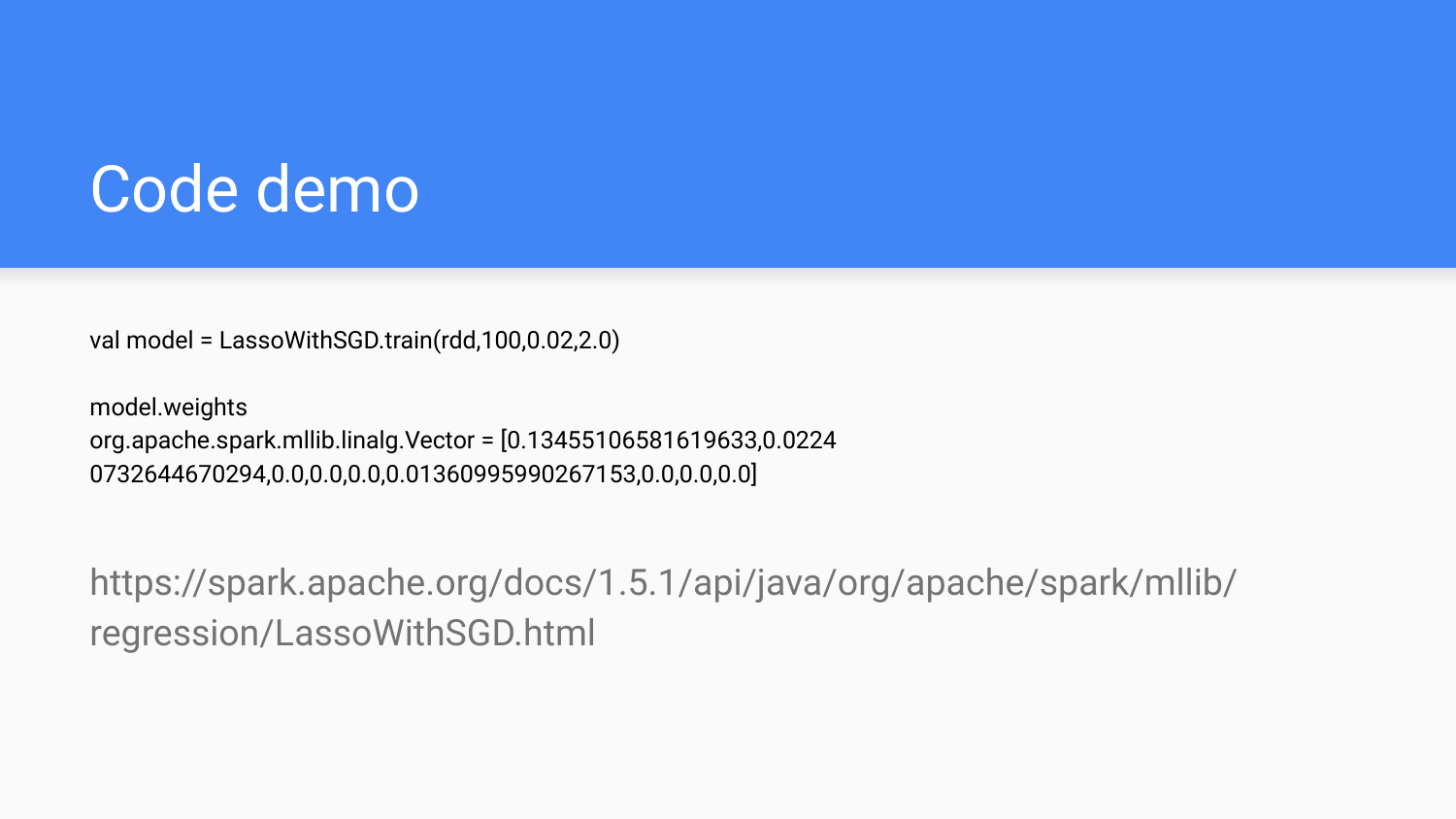

# Code demo
val model = LassoWithSGD.train(rdd,100,0.02,2.0)

model.weights
org.apache.spark.mllib.linalg.Vector = [0.13455106581619633,0.0224
0732644670294,0.0,0.0,0.0,0.01360995990267153,0.0,0.0,0.0]

https://spark.apache.org/docs/1.5.1/api/java/org/apache/spark/mllib/regression/LassoWithSGD.html